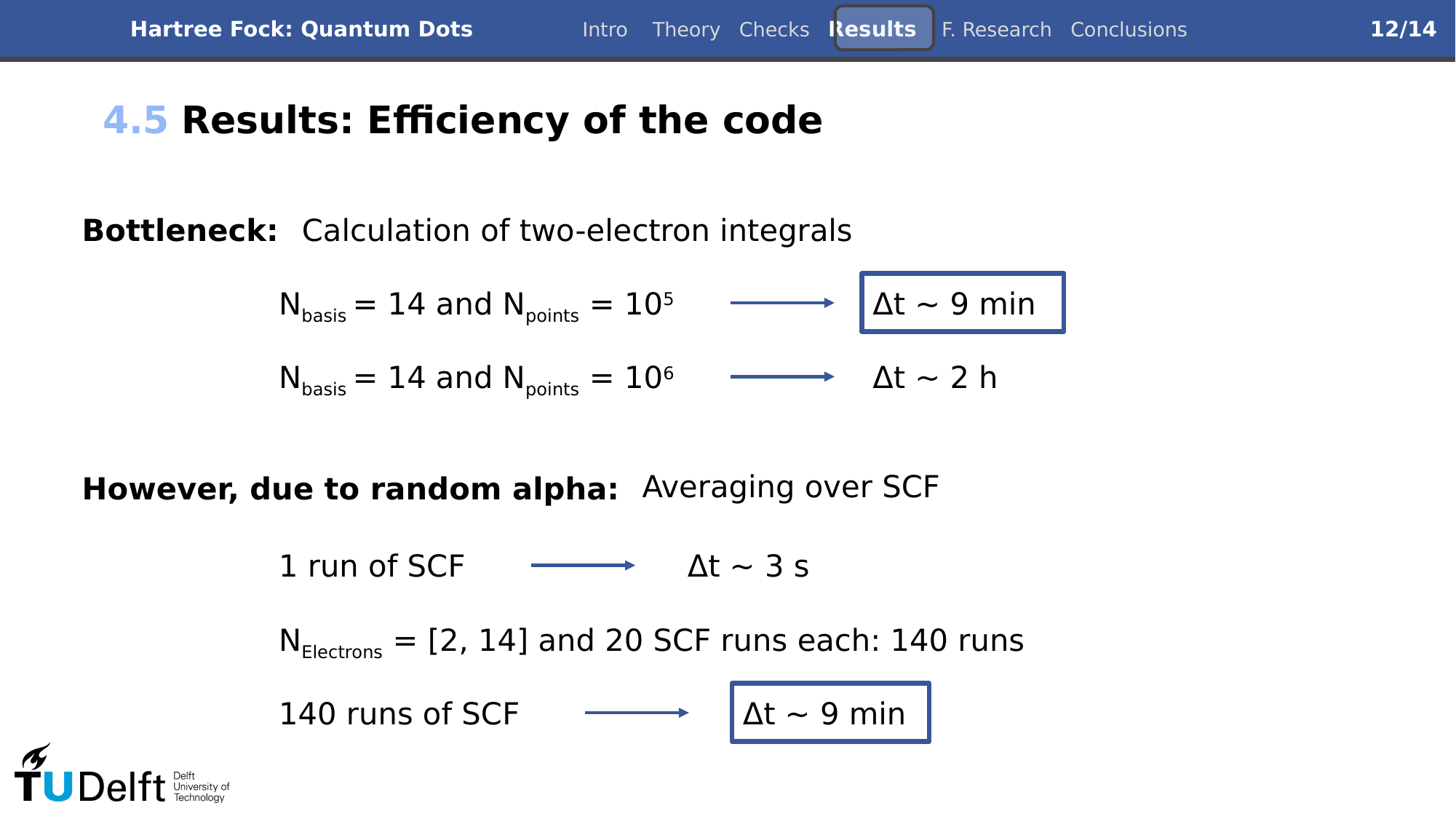

Intro    Theory   Checks   Results    F. Research   Conclusions

4.5 Results: Efficiency of the code
Calculation of two-electron integrals
Bottleneck:
Δt ~ 9 min
Nbasis = 14 and Npoints = 105
Δt ~ 2 h
Nbasis = 14 and Npoints = 106
Averaging over SCF
However, due to random alpha:
1 run of SCF
Δt ~ 3 s
NElectrons = [2, 14] and 20 SCF runs each: 140 runs
140 runs of SCF
Δt ~ 9 min